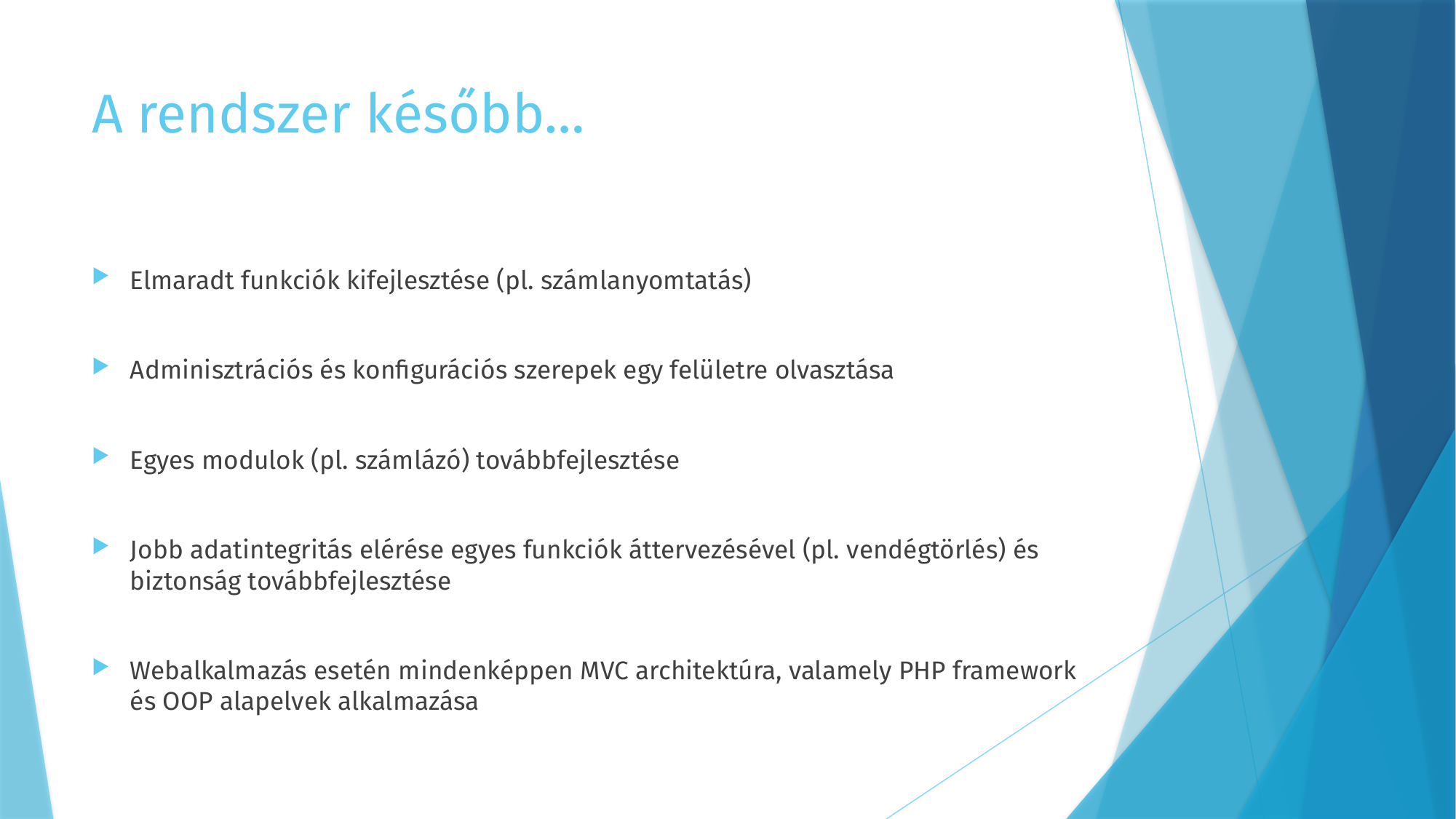

# A rendszer később…
Elmaradt funkciók kifejlesztése (pl. számlanyomtatás)

Adminisztrációs és konfigurációs szerepek egy felületre olvasztása

Egyes modulok (pl. számlázó) továbbfejlesztése

Jobb adatintegritás elérése egyes funkciók áttervezésével (pl. vendégtörlés) és biztonság továbbfejlesztése

Webalkalmazás esetén mindenképpen MVC architektúra, valamely PHP framework és OOP alapelvek alkalmazása